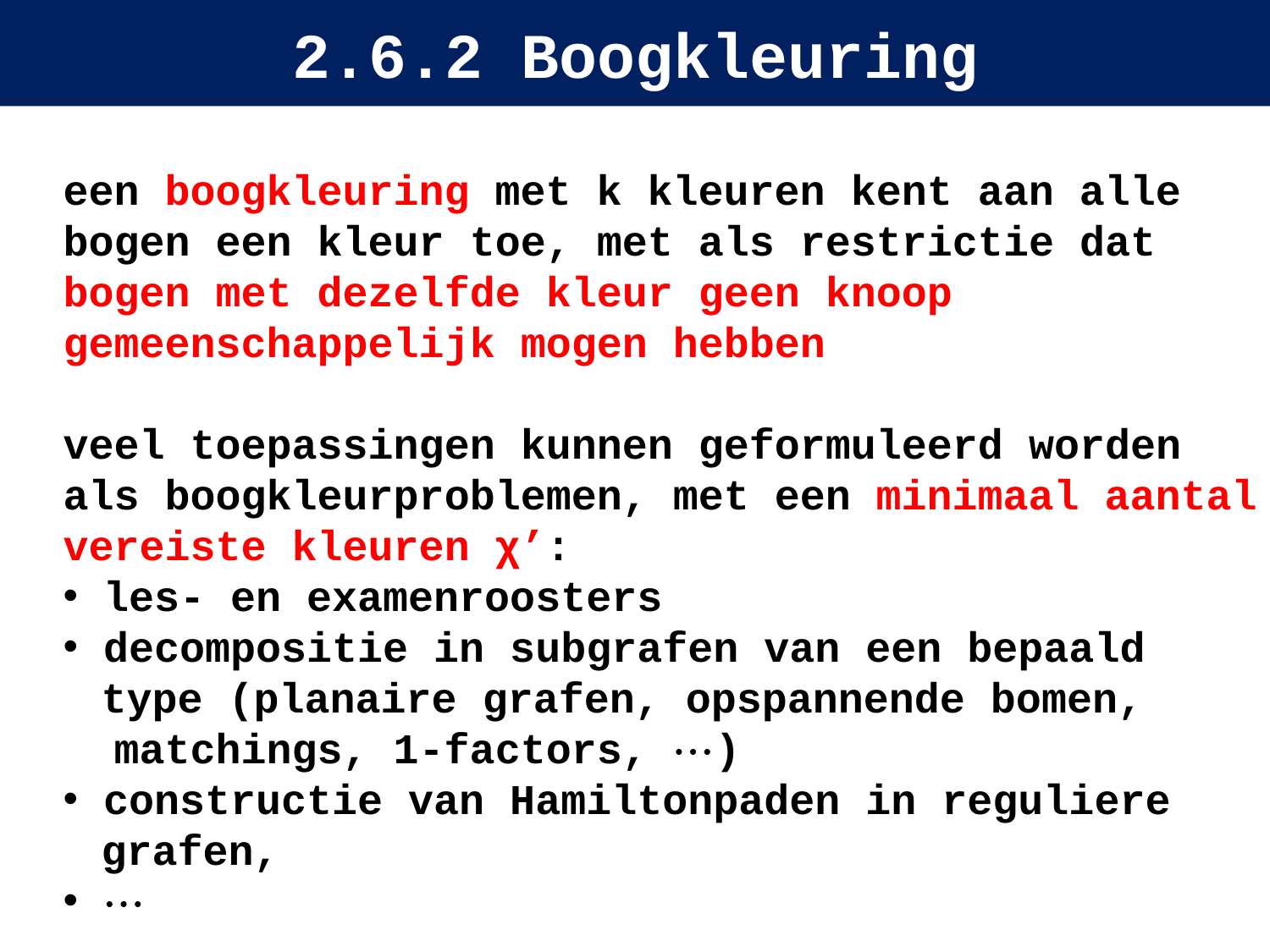

# 2.6.2 Boogkleuring

een boogkleuring met k kleuren kent aan alle bogen een kleur toe, met als restrictie dat bogen met dezelfde kleur geen knoop gemeenschappelijk mogen hebben

veel toepassingen kunnen geformuleerd worden als boogkleurproblemen, met een minimaal aantal vereiste kleuren χ’:
 les- en examenroosters
 decompositie in subgrafen van een bepaald
  type (planaire grafen, opspannende bomen,
  matchings, 1-factors, …)
 constructie van Hamiltonpaden in reguliere
  grafen,
 …